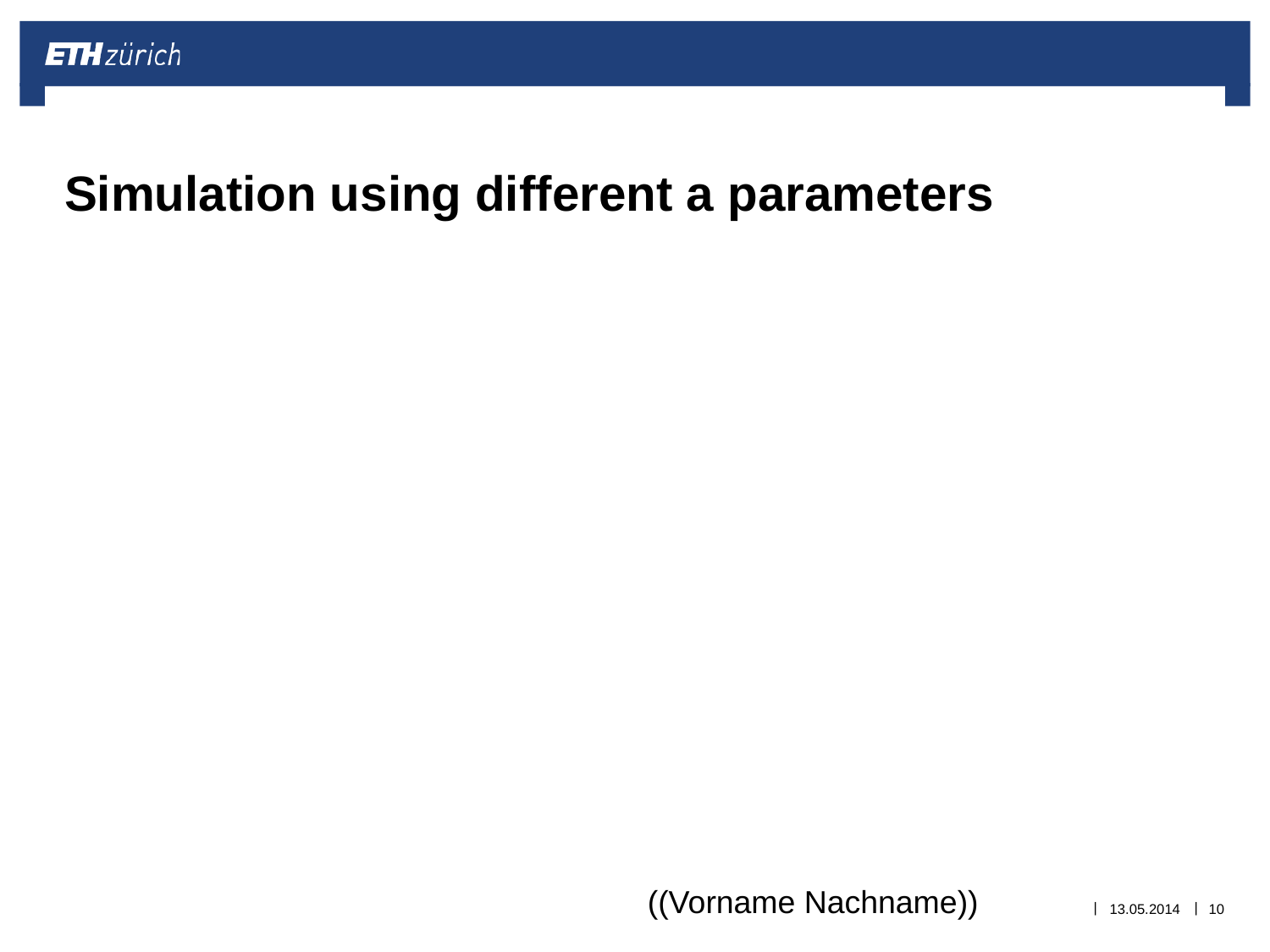

# Simulation using different a parameters

((Vorname Nachname))
13.05.2014
10